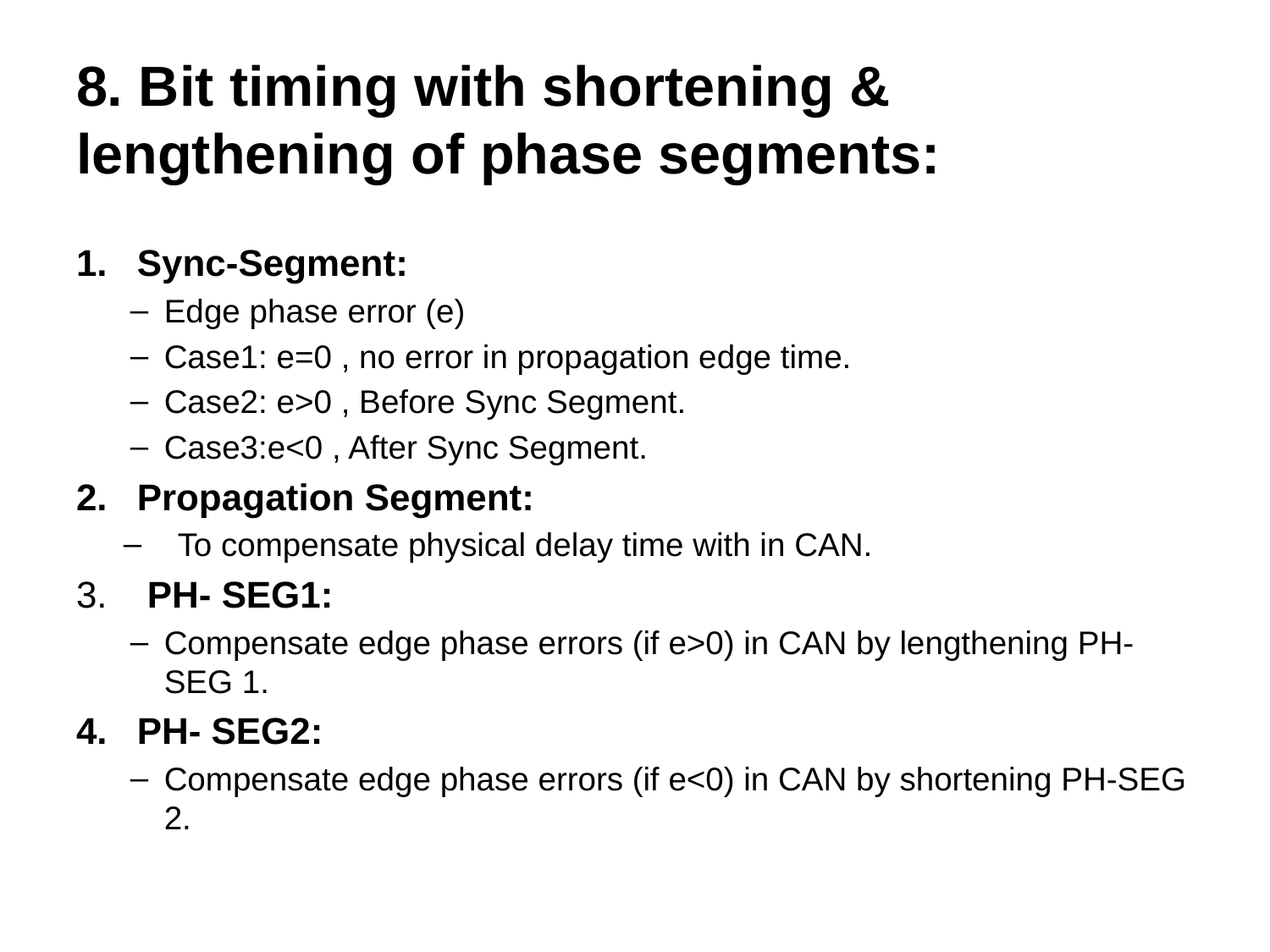

# 8. Bit timing with shortening & lengthening of phase segments:
Sync-Segment:
Edge phase error (e)
Case1: e=0 , no error in propagation edge time.
Case2: e>0 , Before Sync Segment.
Case3:e<0 , After Sync Segment.
Propagation Segment:
To compensate physical delay time with in CAN.
 PH- SEG1:
Compensate edge phase errors (if e>0) in CAN by lengthening PH-SEG 1.
PH- SEG2:
Compensate edge phase errors (if e<0) in CAN by shortening PH-SEG 2.